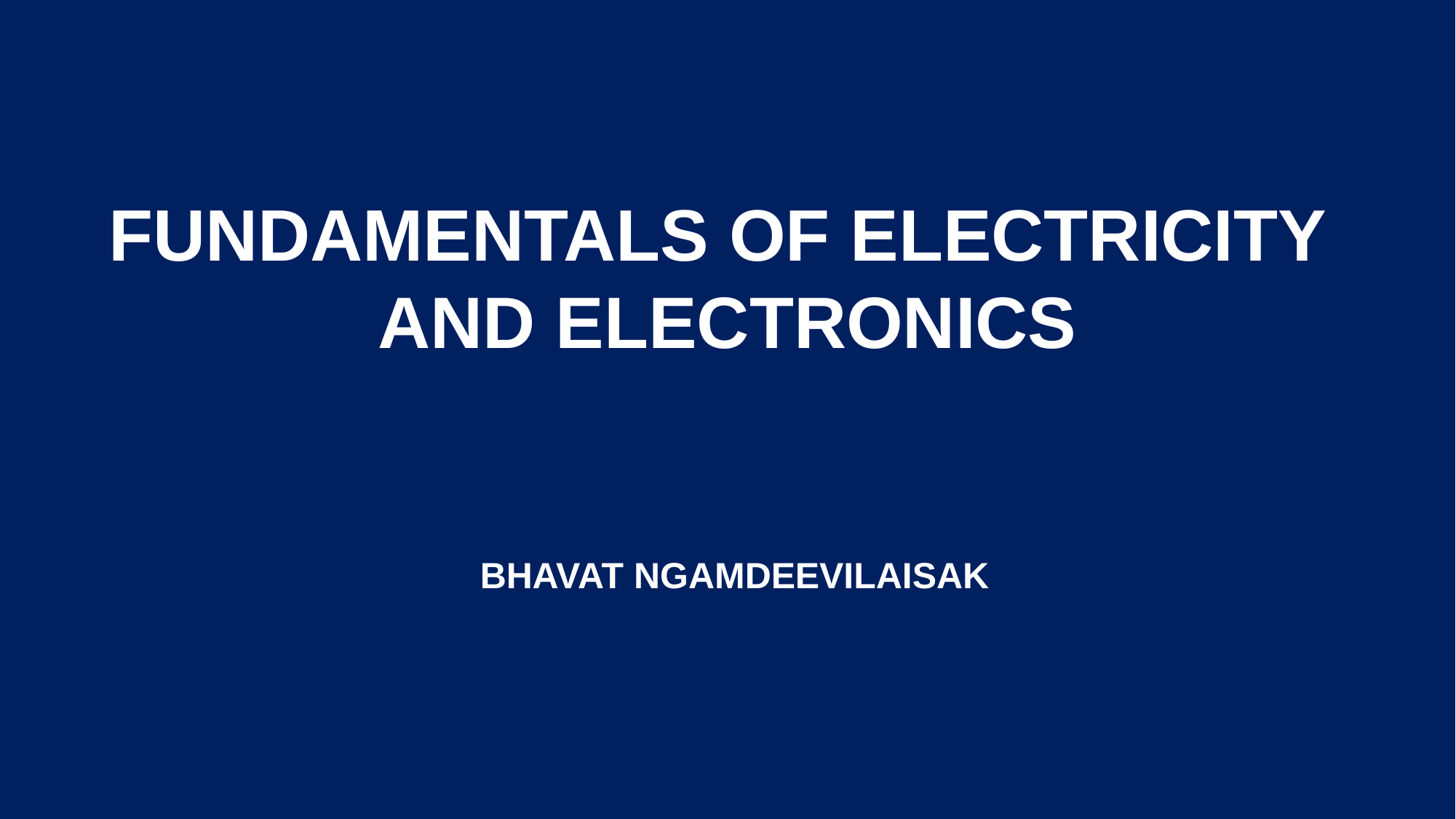

FUNDAMENTALS OF ELECTRICITY
AND ELECTRONICS
BHAVAT NGAMDEEVILAISAK